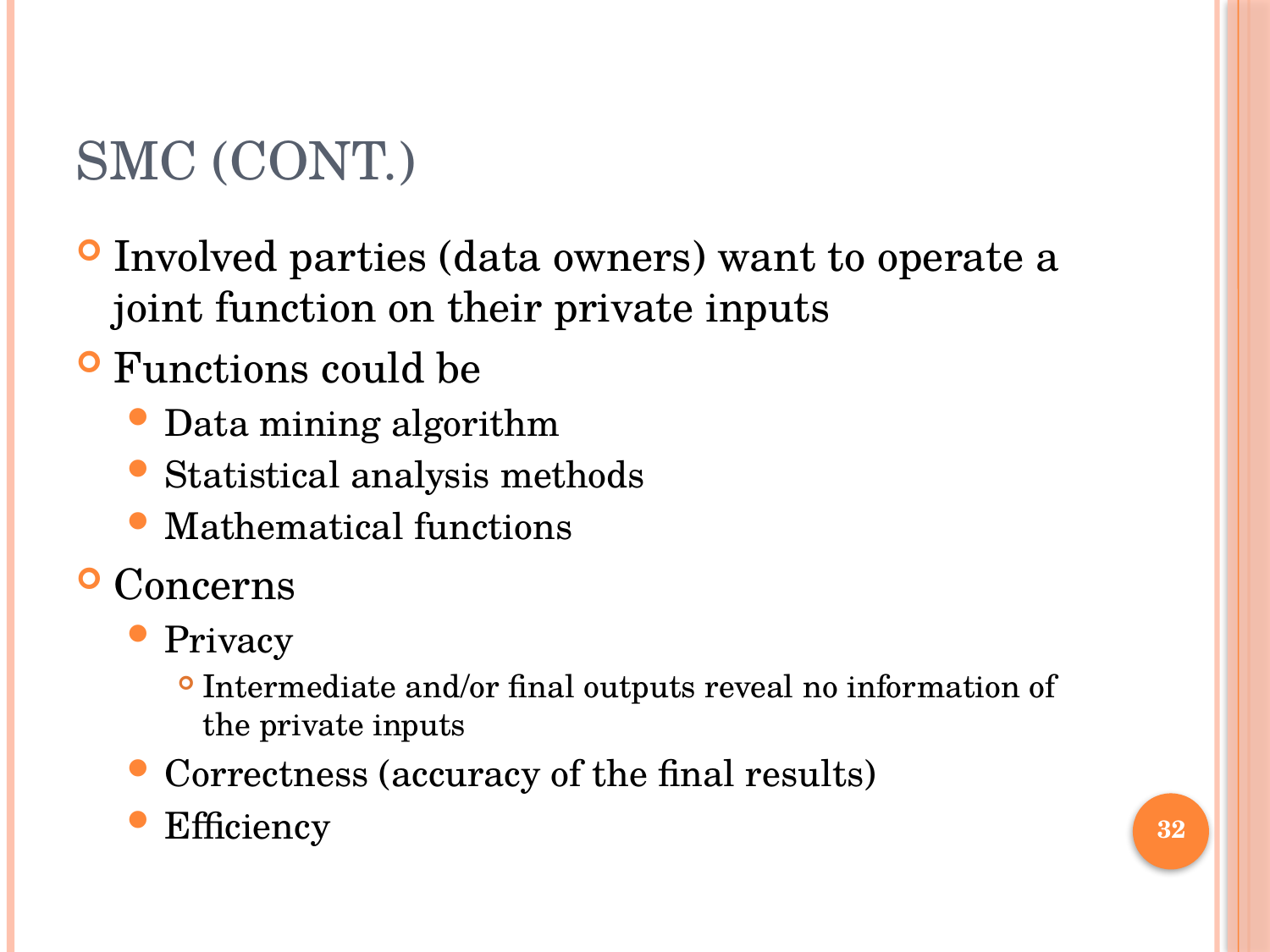

# SMC (cont.)
Involved parties (data owners) want to operate a joint function on their private inputs
Functions could be
Data mining algorithm
Statistical analysis methods
Mathematical functions
Concerns
Privacy
Intermediate and/or final outputs reveal no information of the private inputs
Correctness (accuracy of the final results)
Efficiency
32